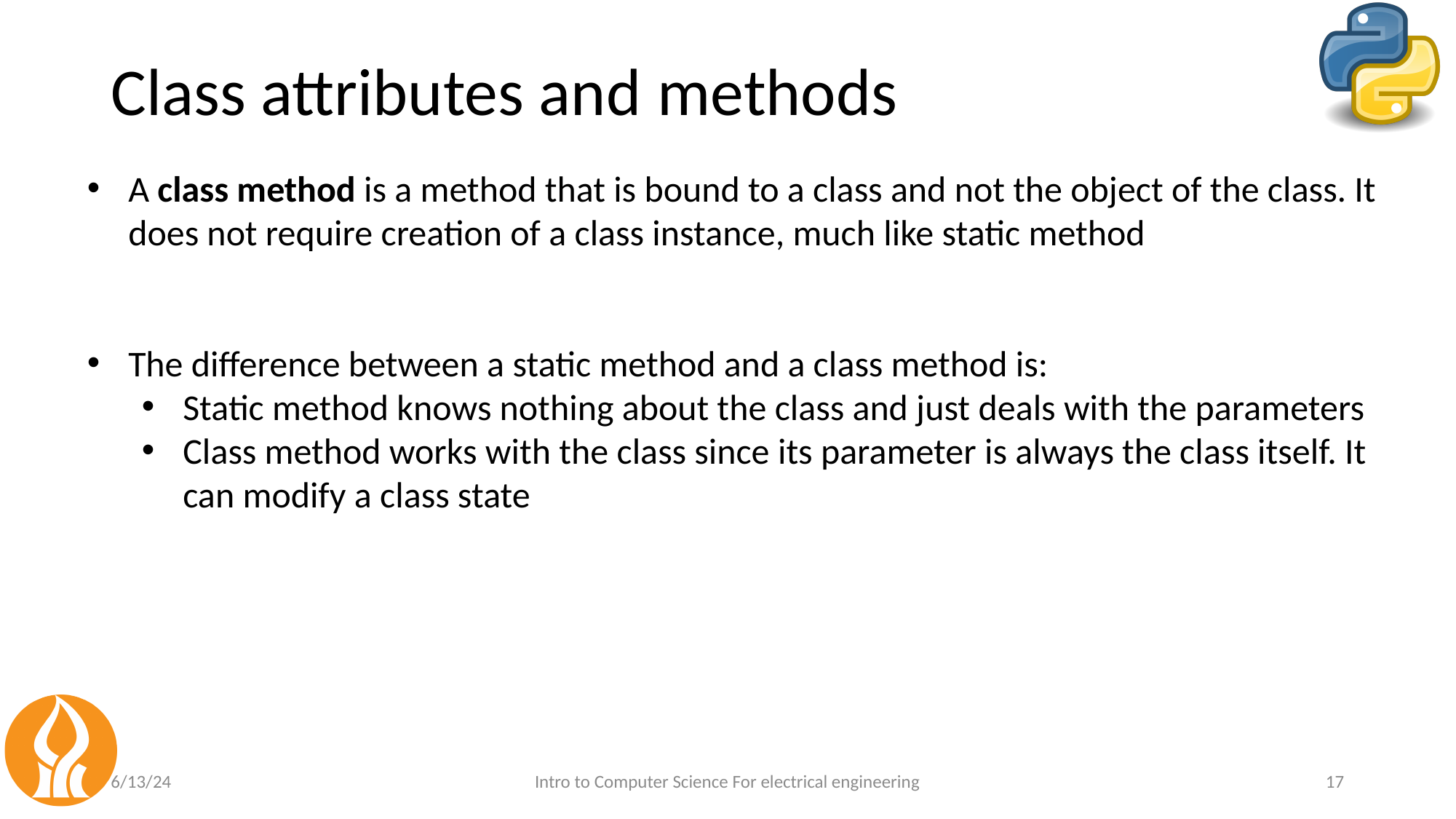

# Class attributes and methods
A class method is a method that is bound to a class and not the object of the class. It does not require creation of a class instance, much like static method

The difference between a static method and a class method is:
Static method knows nothing about the class and just deals with the parameters
Class method works with the class since its parameter is always the class itself. It can modify a class state
6/13/24
Intro to Computer Science For electrical engineering
17